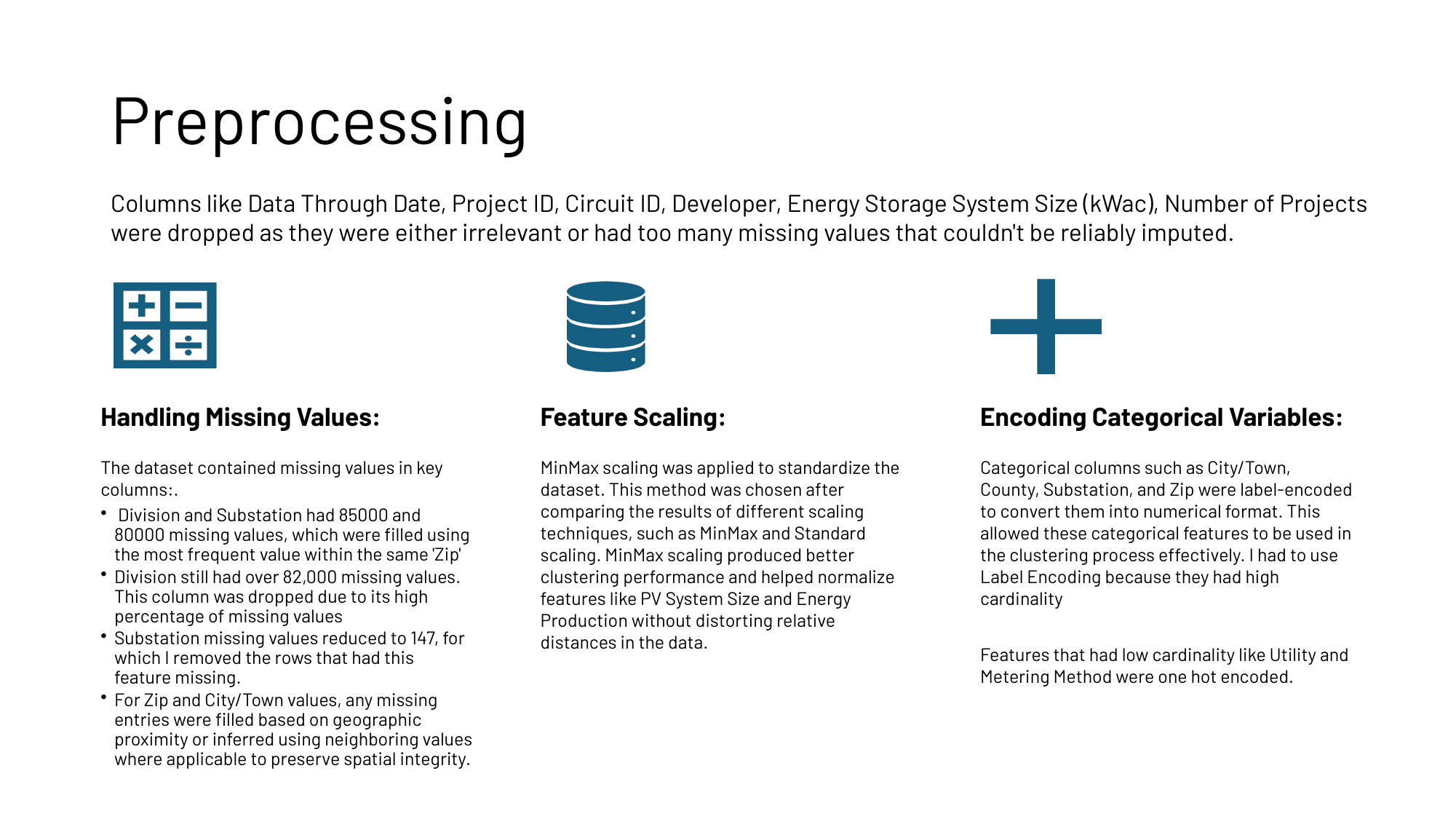

# Preprocessing
Columns like Data Through Date, Project ID, Circuit ID, Developer, Energy Storage System Size (kWac), Number of Projects  were dropped as they were either irrelevant or had too many missing values that couldn't be reliably imputed.
Handling Missing Values:
The dataset contained missing values in key columns:.
 Division and Substation had 85000 and 80000 missing values, which were filled using the most frequent value within the same 'Zip'
Division still had over 82,000 missing values. This column was dropped due to its high percentage of missing values
Substation missing values reduced to 147, for which I removed the rows that had this feature missing.
For Zip and City/Town values, any missing entries were filled based on geographic proximity or inferred using neighboring values where applicable to preserve spatial integrity.
Feature Scaling:
MinMax scaling was applied to standardize the dataset. This method was chosen after comparing the results of different scaling techniques, such as MinMax and Standard scaling. MinMax scaling produced better clustering performance and helped normalize features like PV System Size and Energy Production without distorting relative distances in the data.
Encoding Categorical Variables:
Categorical columns such as City/Town, County, Substation, and Zip were label-encoded to convert them into numerical format. This allowed these categorical features to be used in the clustering process effectively. I had to use Label Encoding because they had high cardinality

Features that had low cardinality like Utility and Metering Method were one hot encoded.